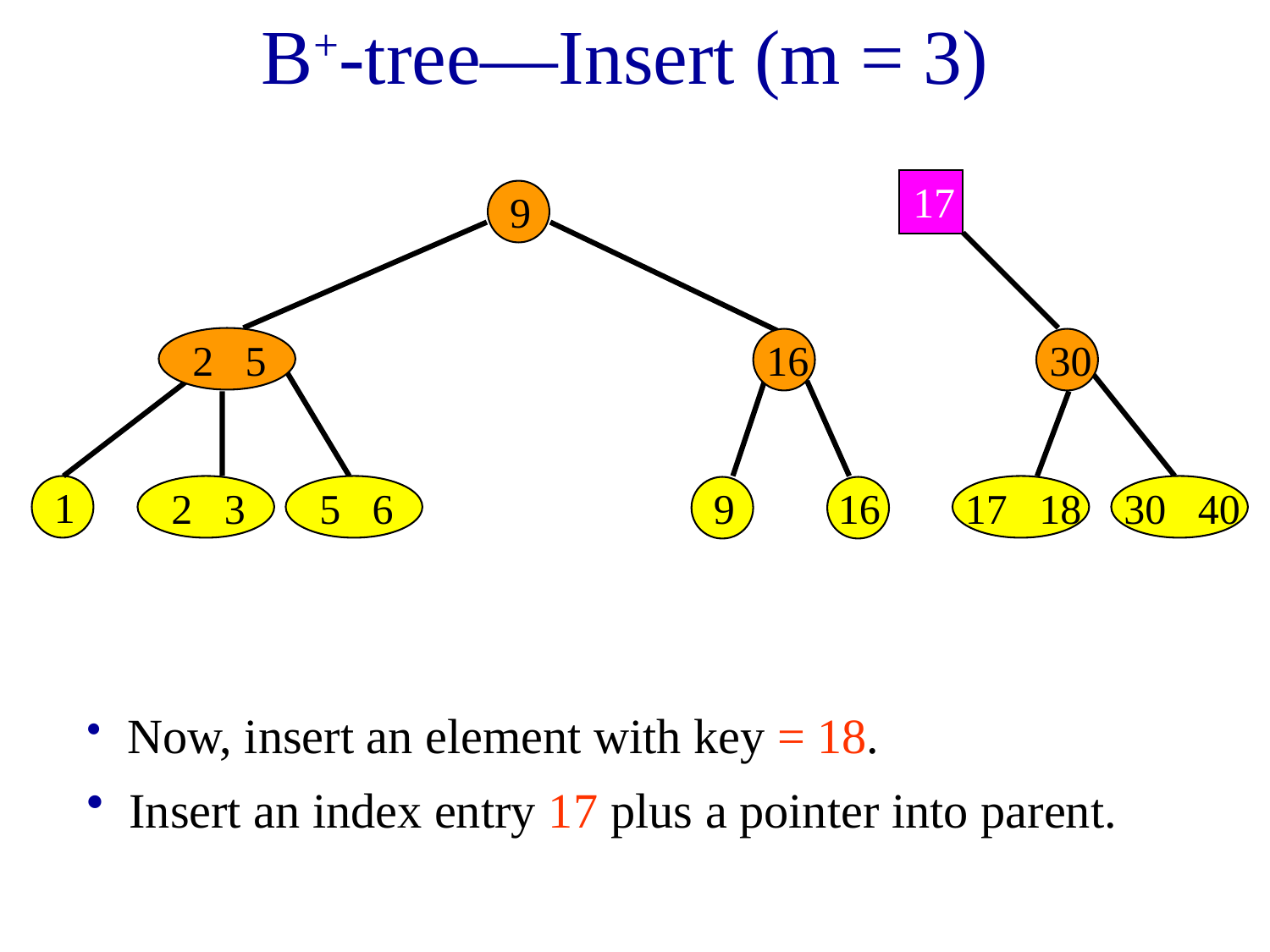

# B+-tree—Insert (m = 3)
17

9

2   5
16
30

1

2   3

5   6
9
16

17   18

30   40

 Now, insert an element with key = 18.
 Insert an index entry 17 plus a pointer into parent.